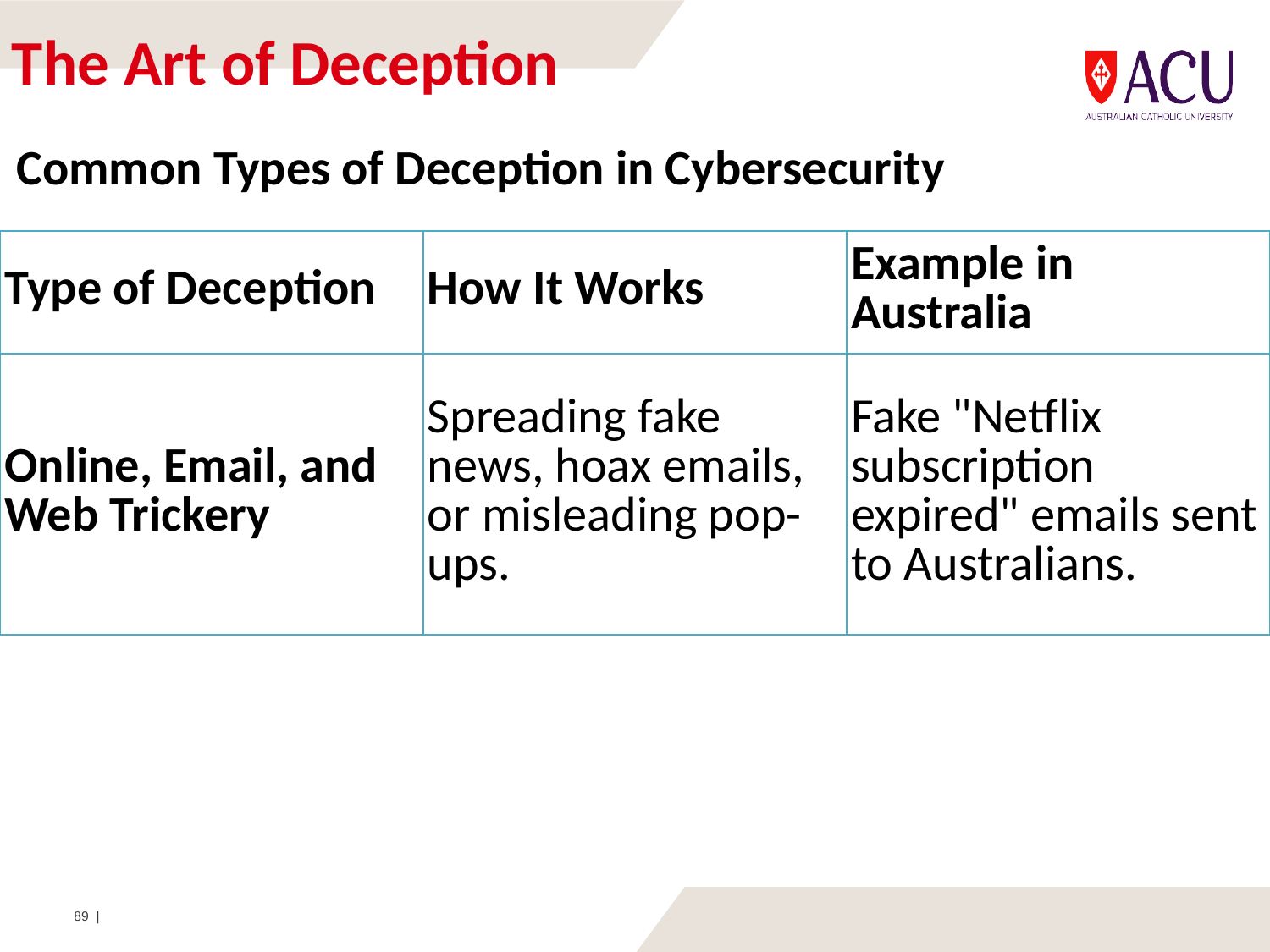

# The Art of Deception
Common Types of Deception in Cybersecurity
| Type of Deception | How It Works | Example in Australia |
| --- | --- | --- |
| Online, Email, and Web Trickery | Spreading fake news, hoax emails, or misleading pop-ups. | Fake "Netflix subscription expired" emails sent to Australians. |
89 |